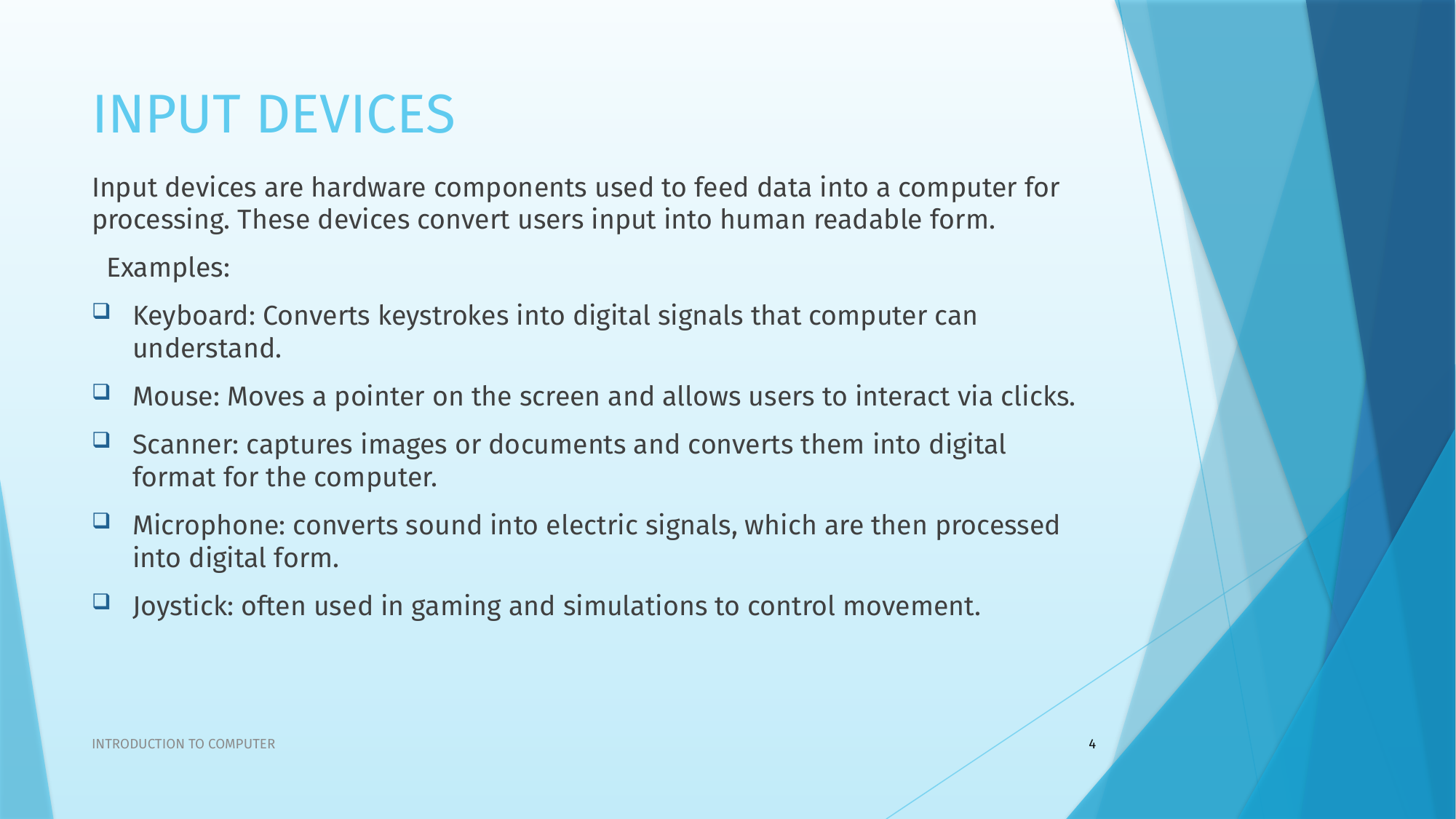

# INPUT DEVICES
Input devices are hardware components used to feed data into a computer for processing. These devices convert users input into human readable form.
  Examples:
Keyboard: Converts keystrokes into digital signals that computer can understand.
Mouse: Moves a pointer on the screen and allows users to interact via clicks.
Scanner: captures images or documents and converts them into digital format for the computer.
Microphone: converts sound into electric signals, which are then processed into digital form.
Joystick: often used in gaming and simulations to control movement.
INTRODUCTION TO COMPUTER
4